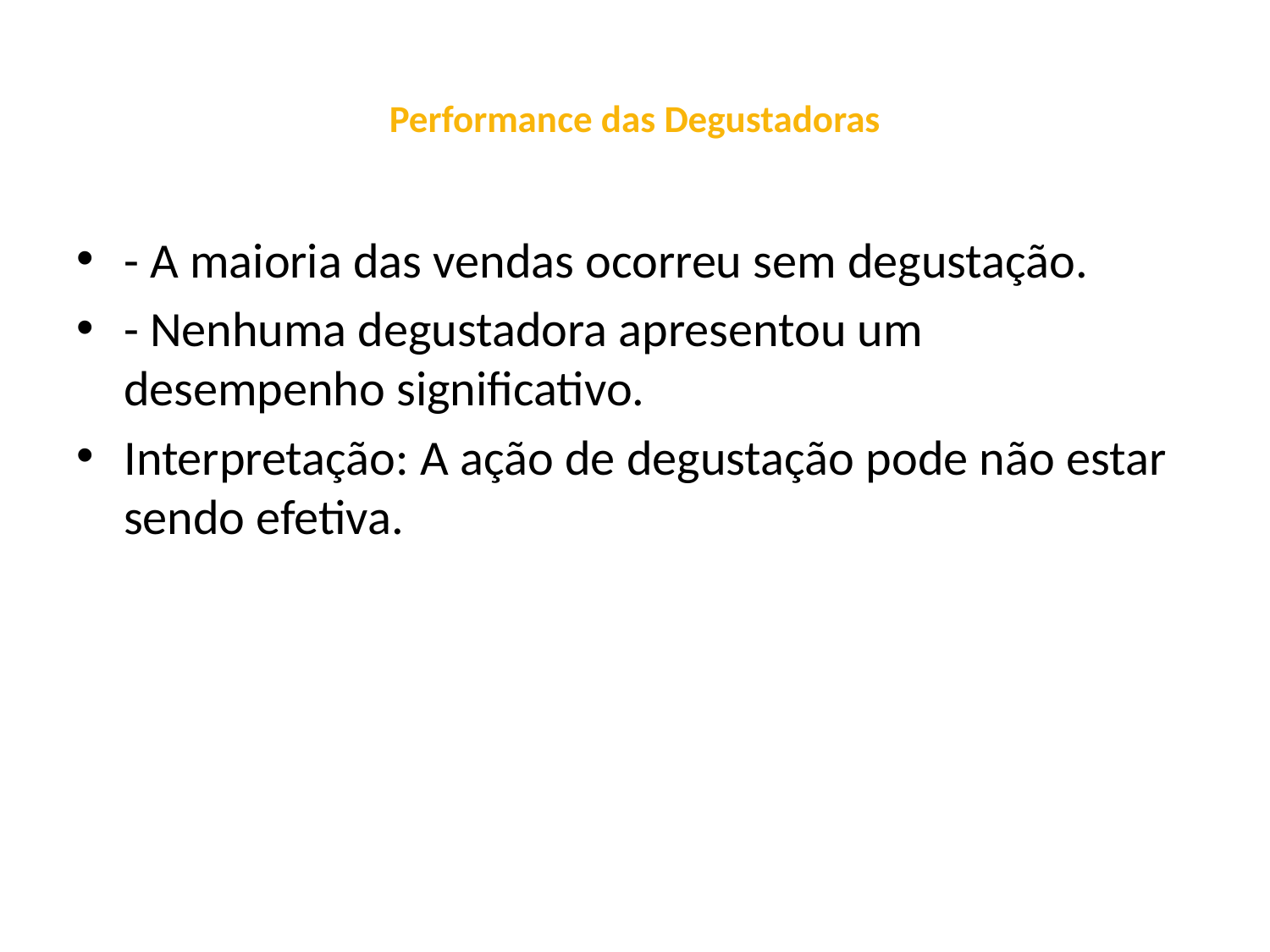

# Performance das Degustadoras
- A maioria das vendas ocorreu sem degustação.
- Nenhuma degustadora apresentou um desempenho significativo.
Interpretação: A ação de degustação pode não estar sendo efetiva.